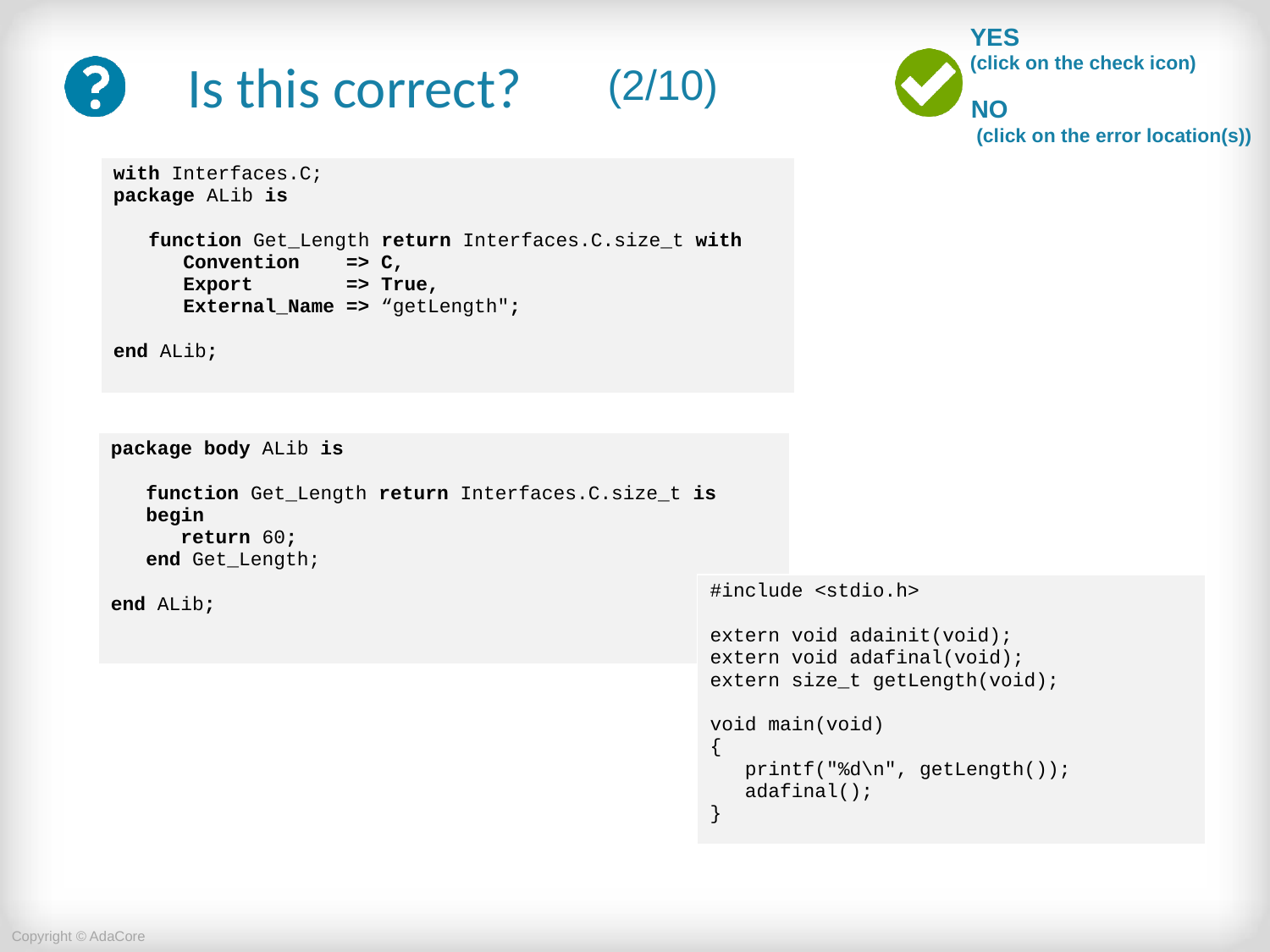

# (2/10)
| with Interfaces.C; package ALib is function Get\_Length return Interfaces.C.size\_t with Convention => C, Export => True, External\_Name => “getLength"; end ALib; |
| --- |
| package body ALib is function Get\_Length return Interfaces.C.size\_t is begin return 60; end Get\_Length; end ALib; |
| --- |
| #include <stdio.h> extern void adainit(void); extern void adafinal(void); extern size\_t getLength(void); void main(void) { printf("%d\n", getLength()); adafinal(); } |
| --- |